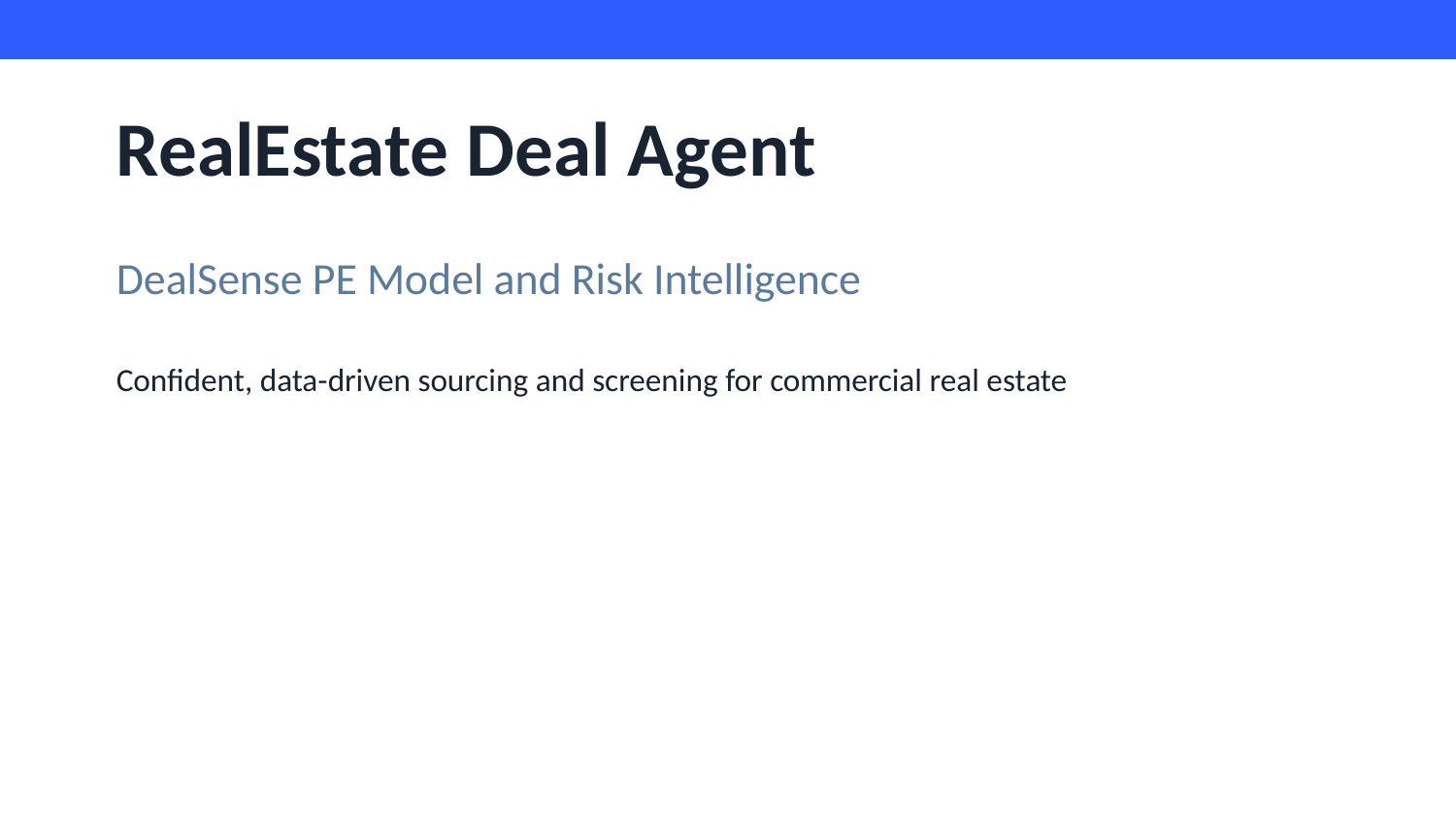

RealEstate Deal Agent
DealSense PE Model and Risk Intelligence
Confident, data-driven sourcing and screening for commercial real estate